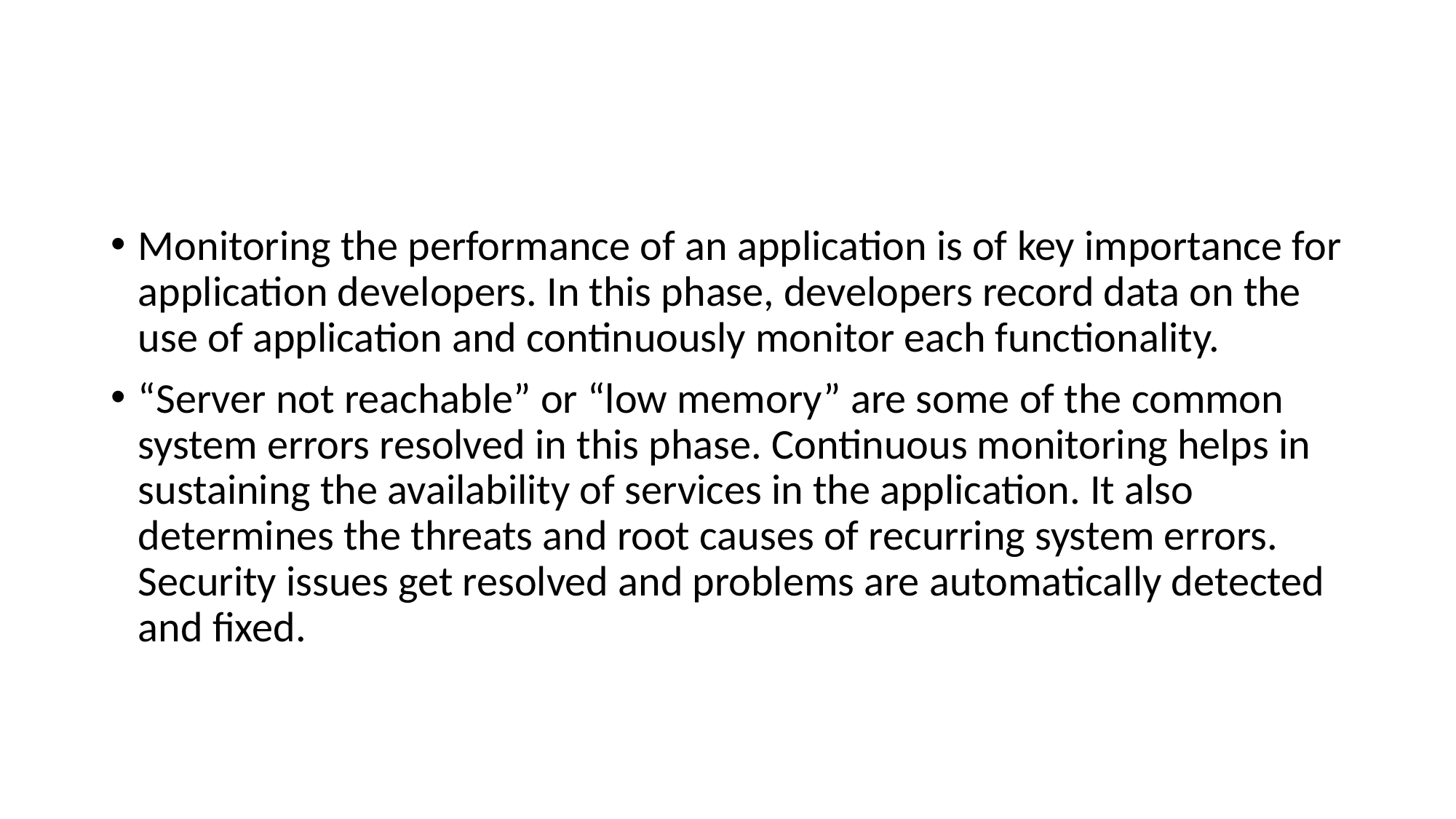

#
Monitoring the performance of an application is of key importance for application developers. In this phase, developers record data on the use of application and continuously monitor each functionality.
“Server not reachable” or “low memory” are some of the common system errors resolved in this phase. Continuous monitoring helps in sustaining the availability of services in the application. It also determines the threats and root causes of recurring system errors. Security issues get resolved and problems are automatically detected and fixed.